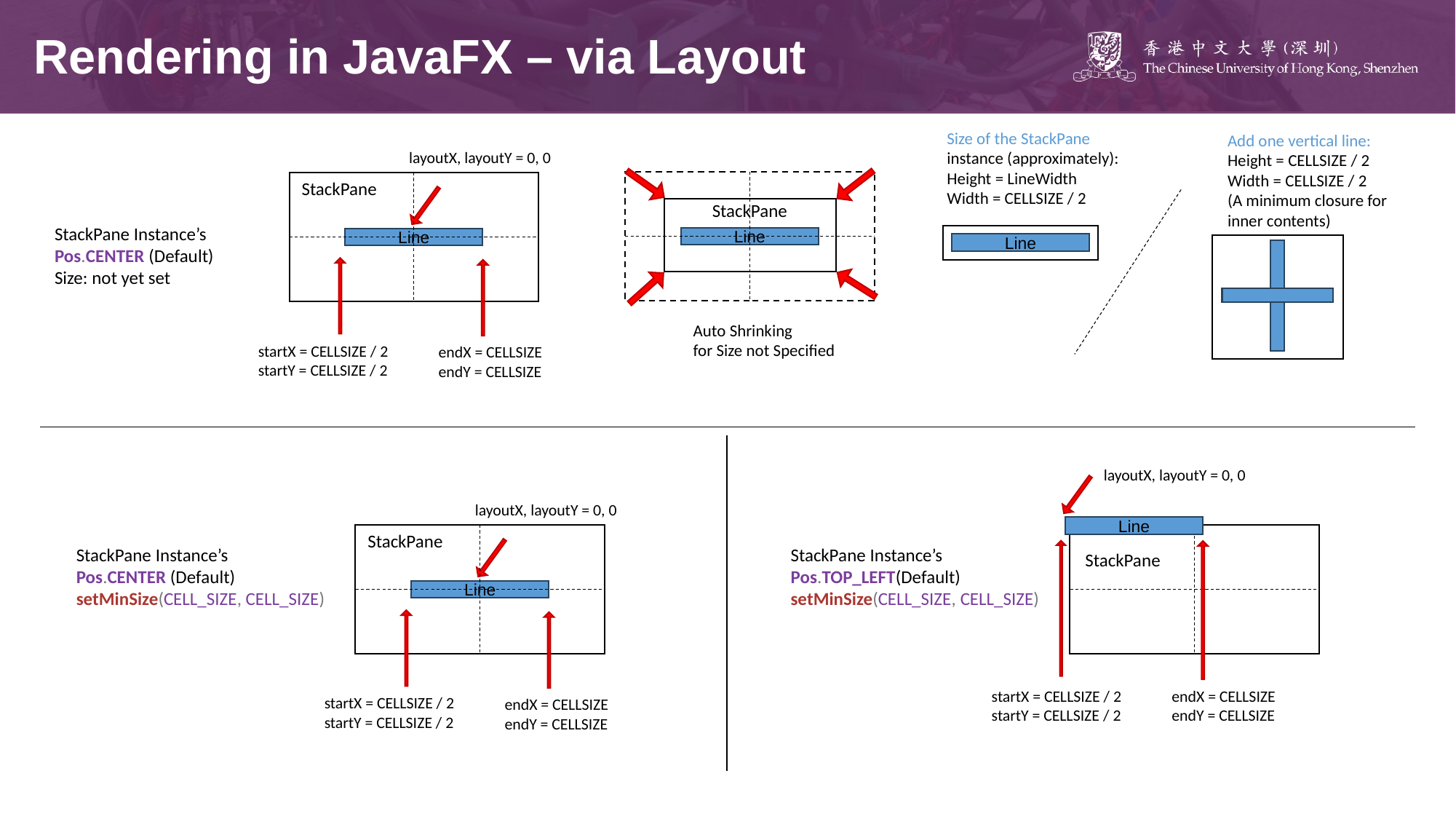

# Rendering in JavaFX – via Layout
Size of the StackPane instance (approximately):
Height = LineWidth
Width = CELLSIZE / 2
Add one vertical line:
Height = CELLSIZE / 2
Width = CELLSIZE / 2
(A minimum closure for inner contents)
layoutX, layoutY = 0, 0

StackPane

StackPane

StackPane Instance’s
Pos.CENTER (Default)
Size: not yet set

Line
Line
Line

Auto Shrinking
for Size not Specified
startX = CELLSIZE / 2
startY = CELLSIZE / 2
endX = CELLSIZE
endY = CELLSIZE
layoutX, layoutY = 0, 0

layoutX, layoutY = 0, 0
Line
StackPane

StackPane Instance’s
Pos.CENTER (Default)
setMinSize(CELL_SIZE, CELL_SIZE)

StackPane Instance’s
Pos.TOP_LEFT(Default)
setMinSize(CELL_SIZE, CELL_SIZE)

StackPane
Line

startX = CELLSIZE / 2
startY = CELLSIZE / 2
endX = CELLSIZE
endY = CELLSIZE
startX = CELLSIZE / 2
startY = CELLSIZE / 2
endX = CELLSIZE
endY = CELLSIZE